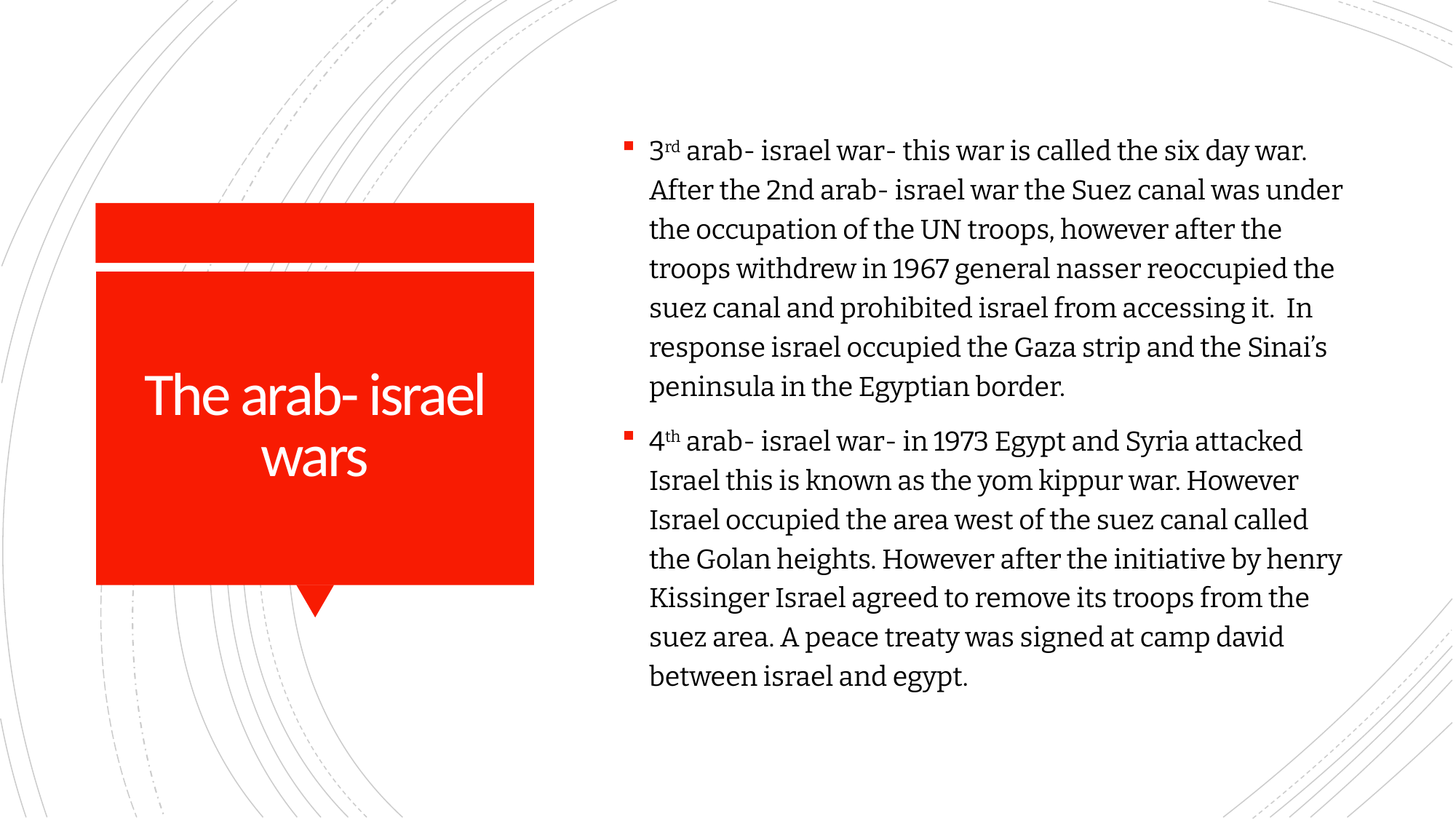

3rd arab- israel war- this war is called the six day war. After the 2nd arab- israel war the Suez canal was under the occupation of the UN troops, however after the troops withdrew in 1967 general nasser reoccupied the suez canal and prohibited israel from accessing it.  In response israel occupied the Gaza strip and the Sinai’s peninsula in the Egyptian border.
4th arab- israel war- in 1973 Egypt and Syria attacked Israel this is known as the yom kippur war. However Israel occupied the area west of the suez canal called the Golan heights. However after the initiative by henry Kissinger Israel agreed to remove its troops from the suez area. A peace treaty was signed at camp david between israel and egypt.
# The arab- israel wars